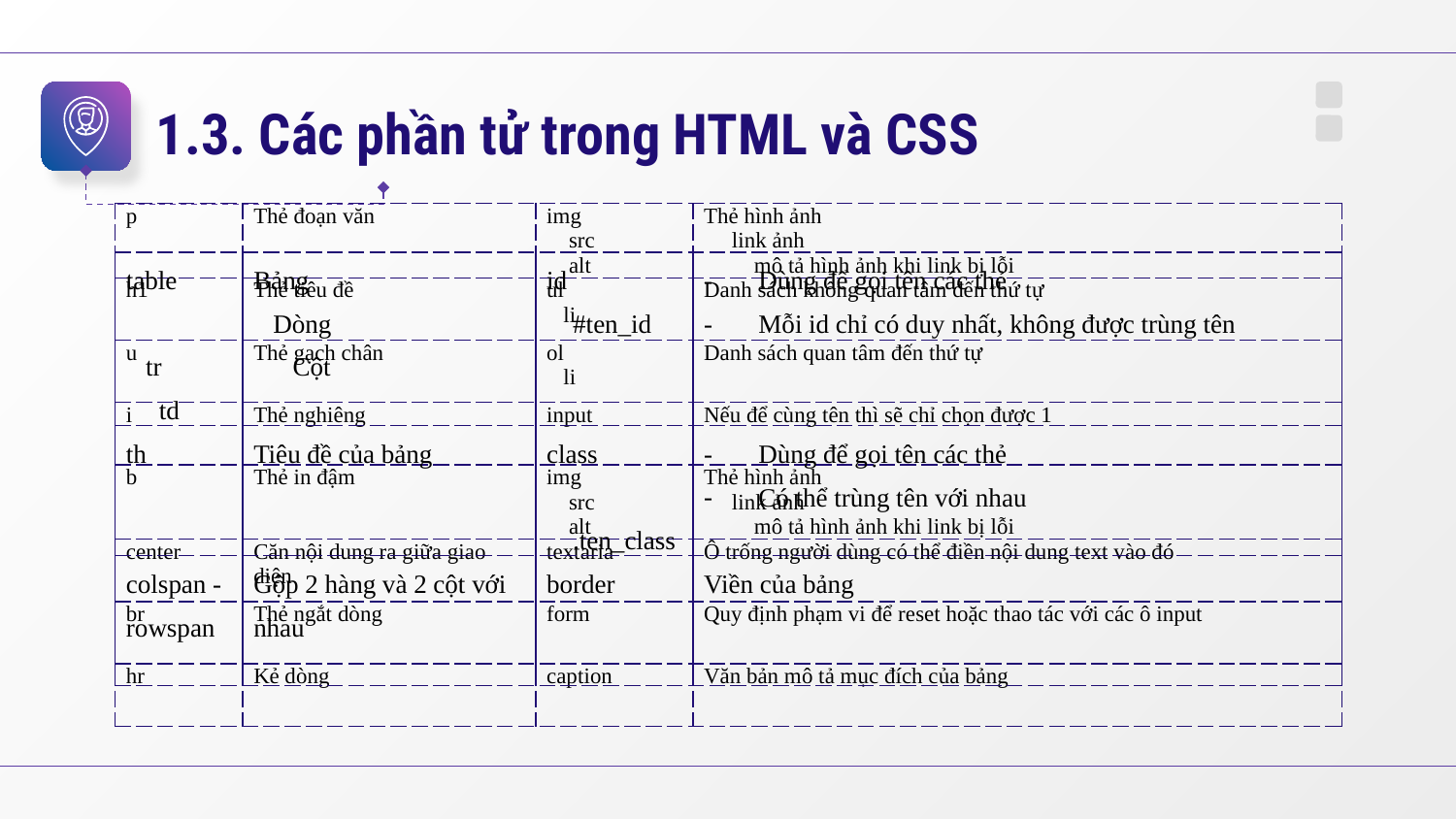

1.3. Các phần tử trong HTML và CSS

| p | Thẻ đoạn văn | img src alt | Thẻ hình ảnh link ảnh mô tả hình ảnh khi link bị lỗi |
| --- | --- | --- | --- |
| h1 | Thẻ tiêu đề | ul li | Danh sách không quan tâm đến thứ tự |
| u | Thẻ gạch chân | ol li | Danh sách quan tâm đến thứ tự |
| i | Thẻ nghiêng | input | Nếu để cùng tên thì sẽ chỉ chọn được 1 |
| b | Thẻ in đậm | img src alt | Thẻ hình ảnh link ảnh mô tả hình ảnh khi link bị lỗi |
| center | Căn nội dung ra giữa giao diện | textaria | Ô trống người dùng có thể điền nội dung text vào đó |
| br | Thẻ ngắt dòng | form | Quy định phạm vi để reset hoặc thao tác với các ô input |
| hr | Kẻ dòng | caption | Văn bản mô tả mục đích của bảng |
| table tr td | Bảng Dòng Cột | id #ten\_id | Dùng để gọi tên các thẻ Mỗi id chỉ có duy nhất, không được trùng tên |
| --- | --- | --- | --- |
| th | Tiêu đề của bảng | class .ten\_class | Dùng để gọi tên các thẻ Có thể trùng tên với nhau |
| colspan - rowspan | Gộp 2 hàng và 2 cột với nhau | border | Viền của bảng |